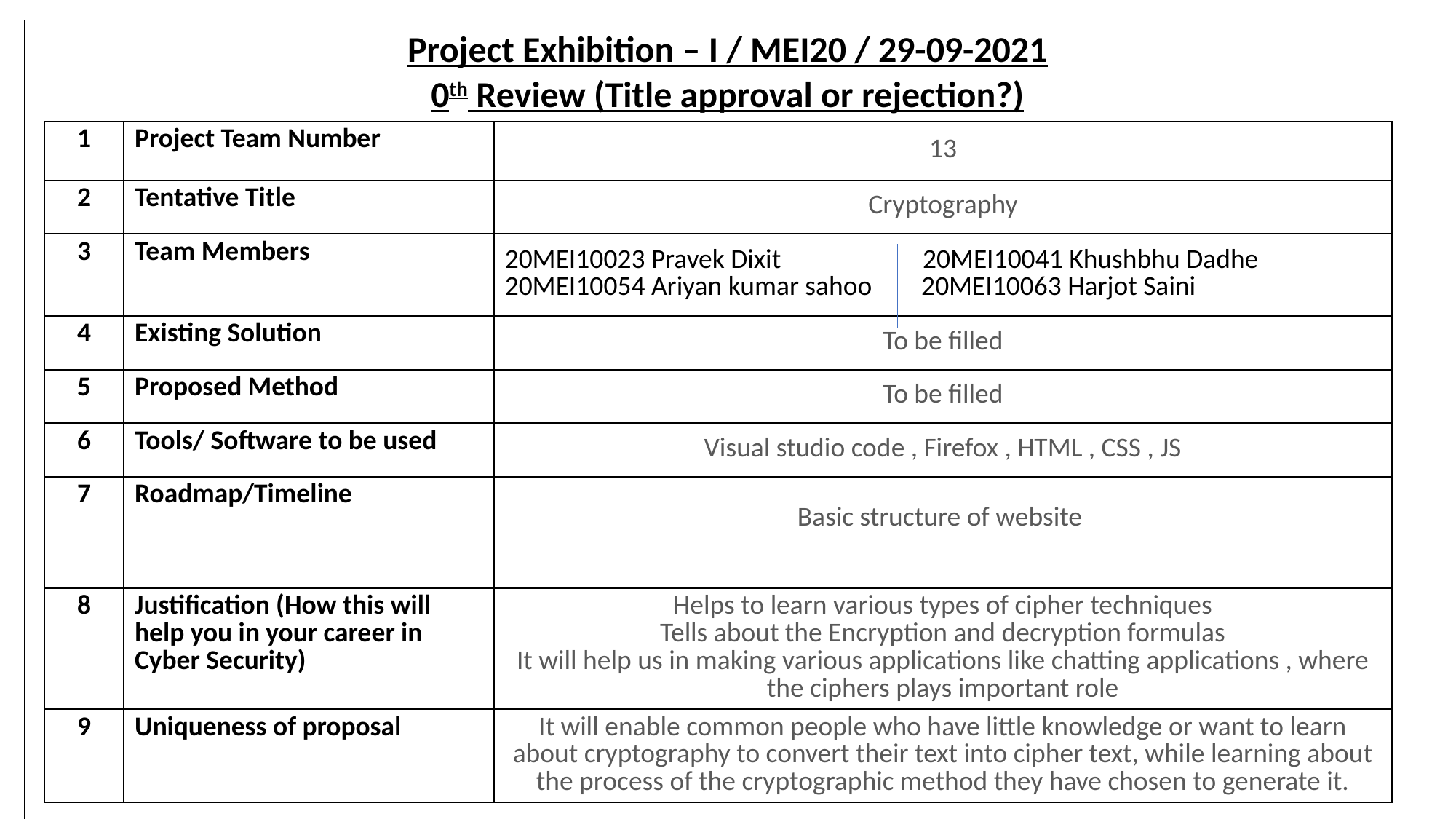

Project Exhibition – I / MEI20 / 29-09-2021
0th Review (Title approval or rejection?)
| 1 | Project Team Number | 13 |
| --- | --- | --- |
| 2 | Tentative Title | Cryptography |
| 3 | Team Members | 20MEI10023 Pravek Dixit 20MEI10041 Khushbhu Dadhe 20MEI10054 Ariyan kumar sahoo 20MEI10063 Harjot Saini |
| 4 | Existing Solution | To be filled |
| 5 | Proposed Method | To be filled |
| 6 | Tools/ Software to be used | Visual studio code , Firefox , HTML , CSS , JS |
| 7 | Roadmap/Timeline | Basic structure of website |
| 8 | Justification (How this will help you in your career in Cyber Security) | Helps to learn various types of cipher techniques Tells about the Encryption and decryption formulas It will help us in making various applications like chatting applications , where the ciphers plays important role |
| 9 | Uniqueness of proposal | It will enable common people who have little knowledge or want to learn about cryptography to convert their text into cipher text, while learning about the process of the cryptographic method they have chosen to generate it. |